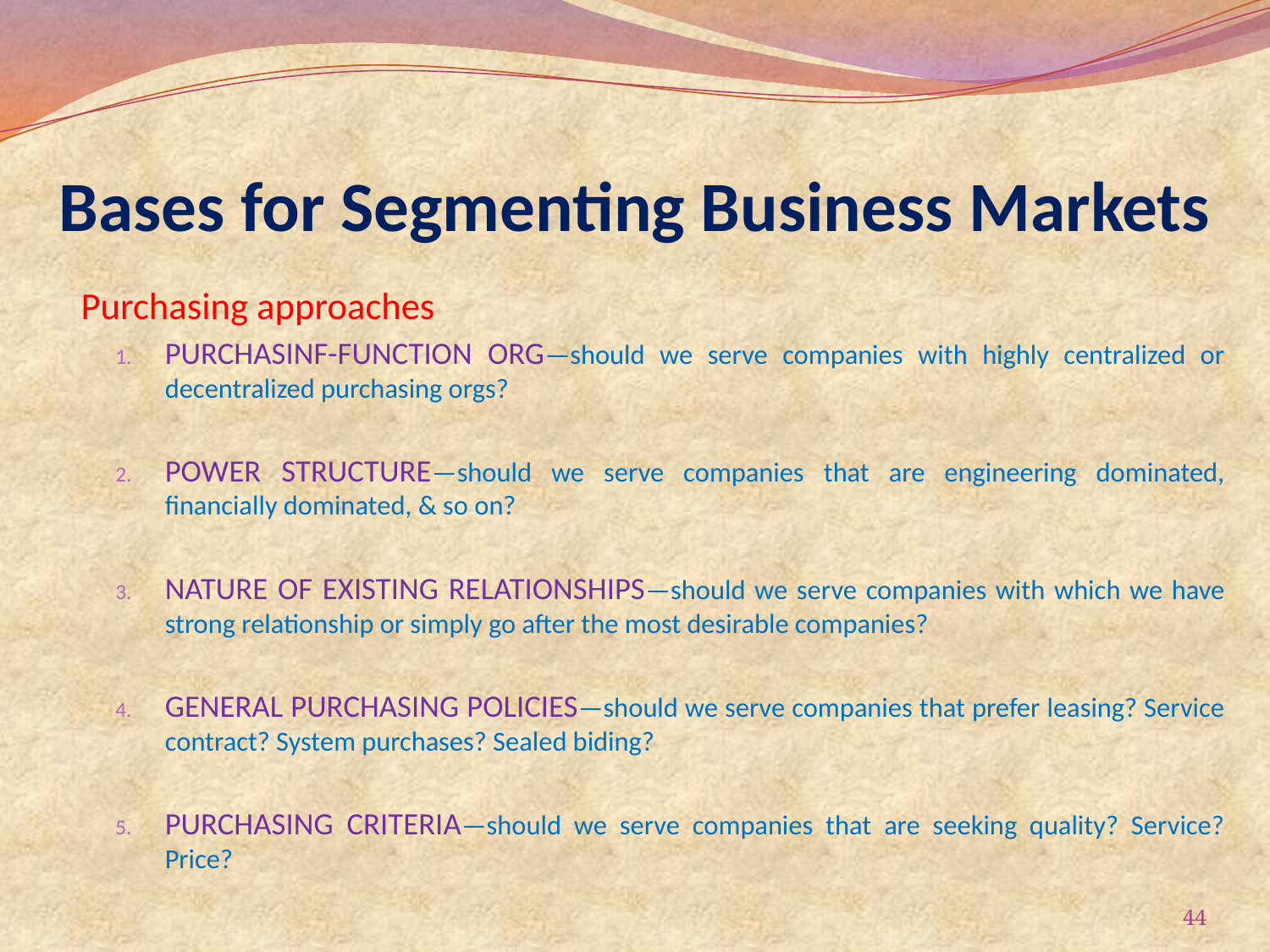

# Bases for Segmenting Business Markets
Purchasing approaches
PURCHASINF-FUNCTION ORG—should we serve companies with highly centralized or decentralized purchasing orgs?

POWER STRUCTURE—should we serve companies that are engineering dominated, financially dominated, & so on?

NATURE OF EXISTING RELATIONSHIPS—should we serve companies with which we have strong relationship or simply go after the most desirable companies?

GENERAL PURCHASING POLICIES—should we serve companies that prefer leasing? Service contract? System purchases? Sealed biding?

PURCHASING CRITERIA—should we serve companies that are seeking quality? Service? Price?
44